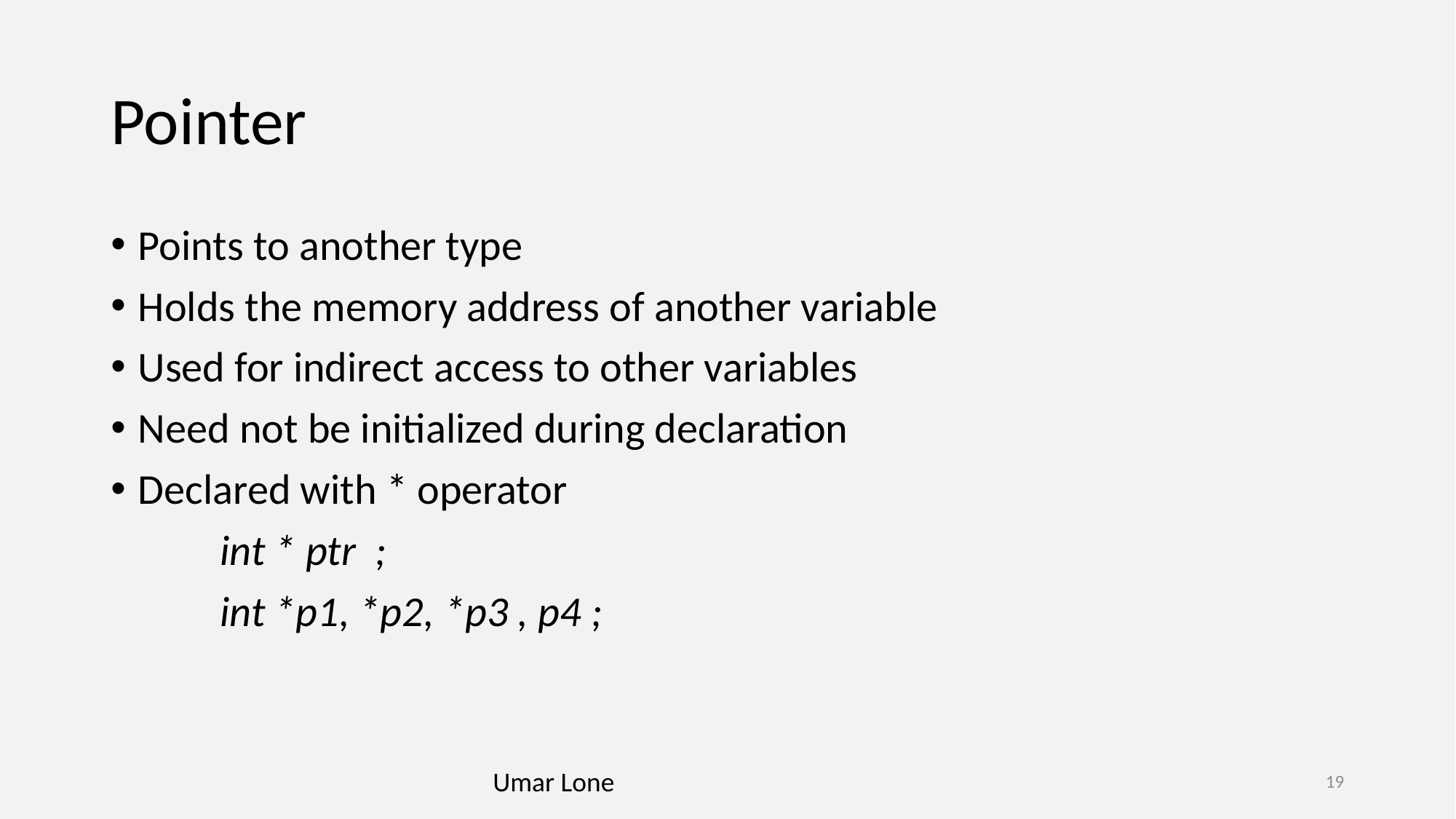

# Pointer
Points to another type
Holds the memory address of another variable
Used for indirect access to other variables
Need not be initialized during declaration
Declared with * operator
	int * ptr  ;
	int *p1, *p2, *p3 , p4 ;
Umar Lone
19